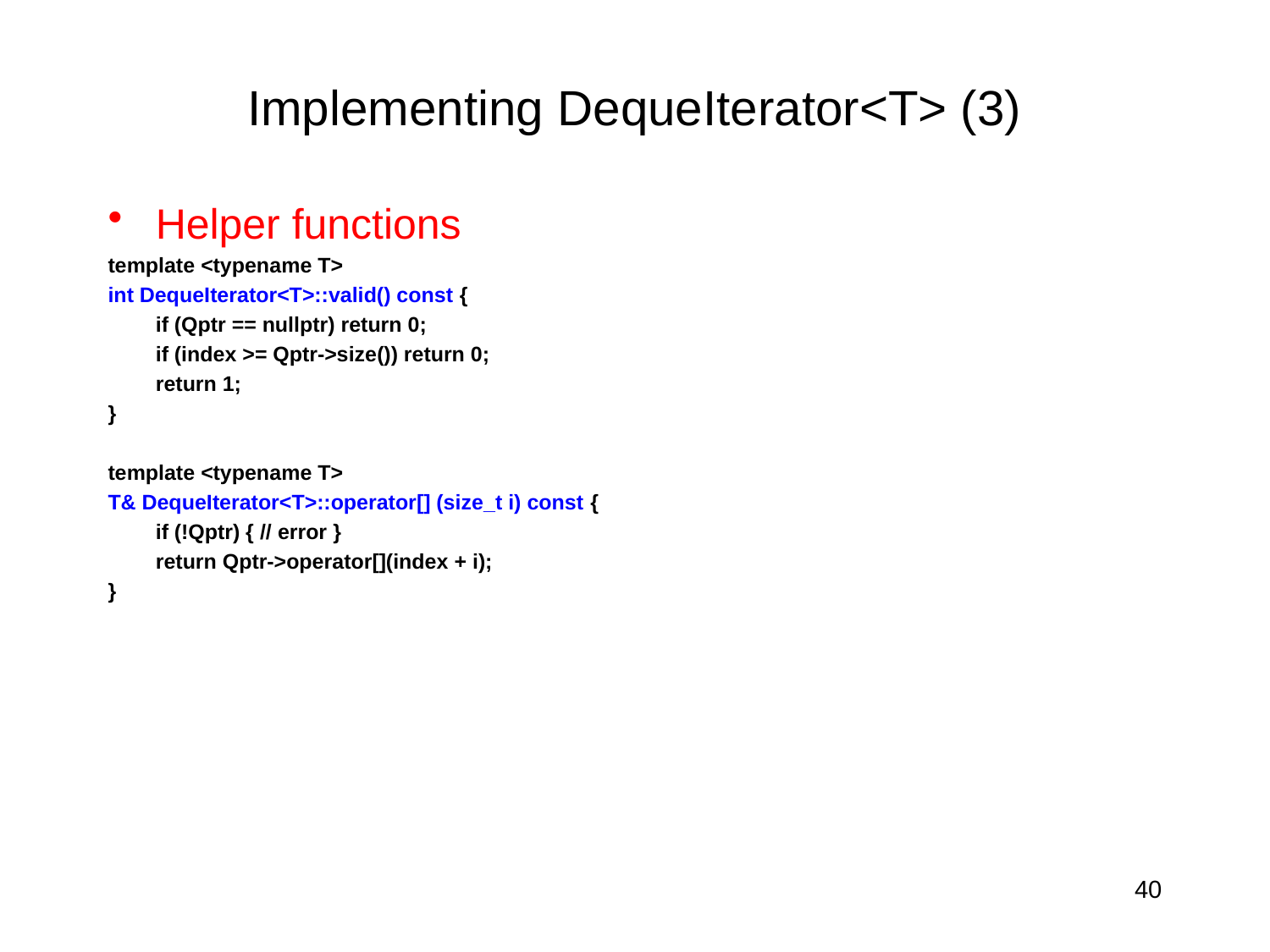

# Implementing DequeIterator<T> (3)
Helper functions
template <typename T>
int DequeIterator<T>::valid() const {
	if (Qptr == nullptr) return 0;
	if (index >= Qptr->size()) return 0;
	return 1;
}

template <typename T>
T& DequeIterator<T>::operator[] (size_t i) const {
	if (!Qptr) { // error }
	return Qptr->operator[](index + i);
}

40